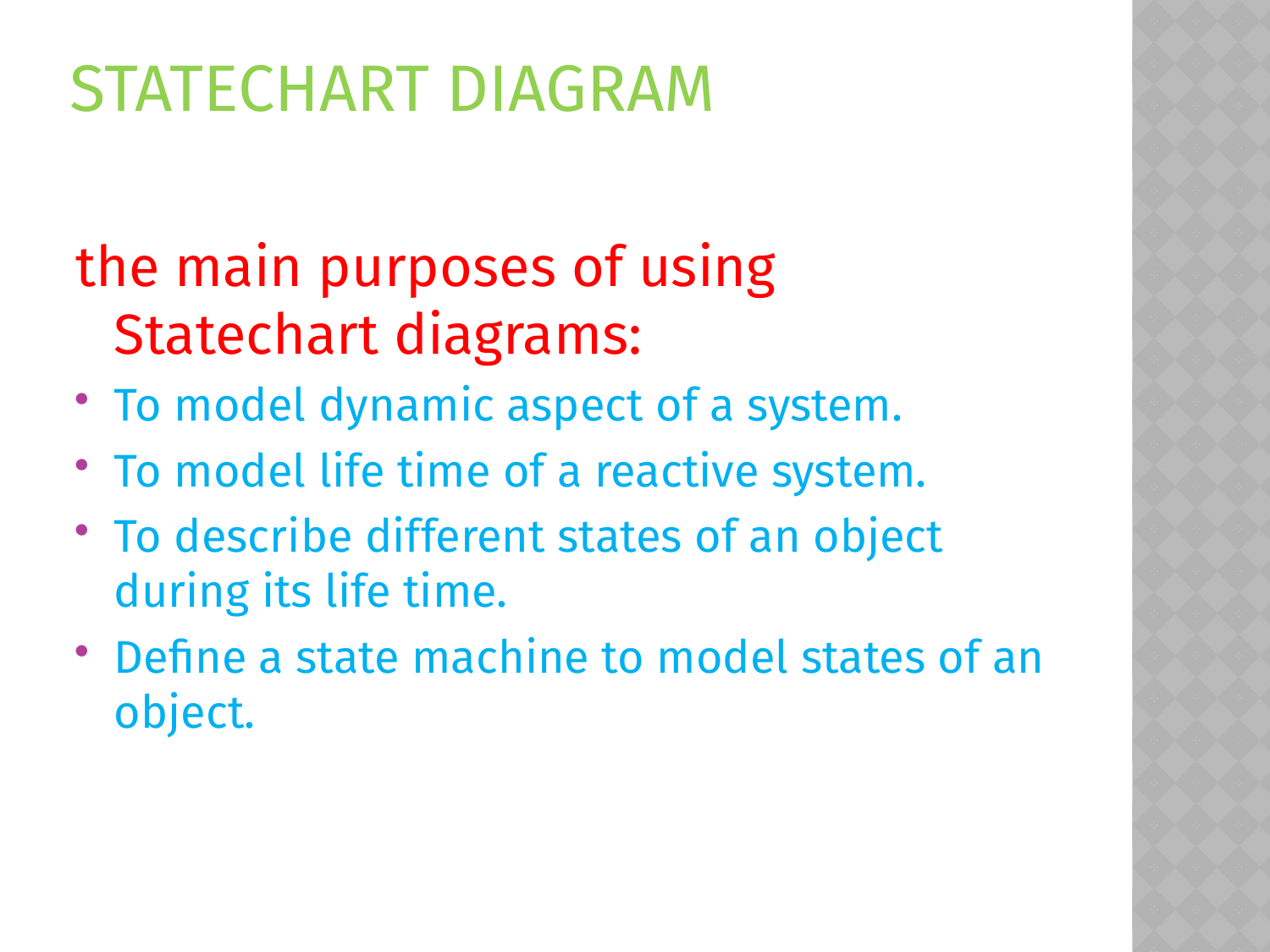

# Statechart Diagram
the main purposes of using Statechart diagrams:
To model dynamic aspect of a system.
To model life time of a reactive system.
To describe different states of an object during its life time.
Define a state machine to model states of an object.